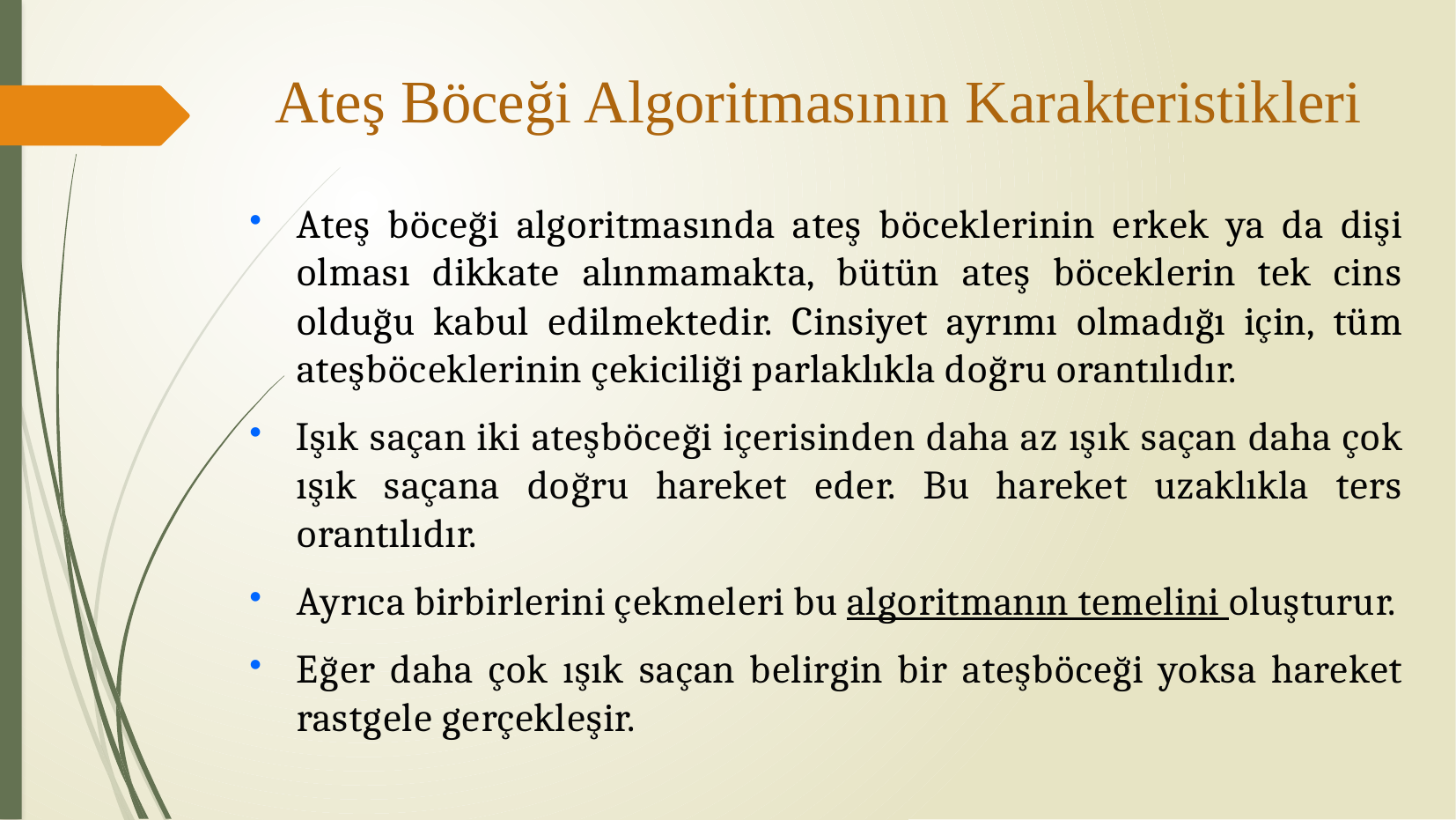

Ateş Böceği Algoritmasının Karakteristikleri
Ateş böceği algoritmasında ateş böceklerinin erkek ya da dişi olması dikkate alınmamakta, bütün ateş böceklerin tek cins olduğu kabul edilmektedir. Cinsiyet ayrımı olmadığı için, tüm ateşböceklerinin çekiciliği parlaklıkla doğru orantılıdır.
Işık saçan iki ateşböceği içerisinden daha az ışık saçan daha çok ışık saçana doğru hareket eder. Bu hareket uzaklıkla ters orantılıdır.
Ayrıca birbirlerini çekmeleri bu algoritmanın temelini oluşturur.
Eğer daha çok ışık saçan belirgin bir ateşböceği yoksa hareket rastgele gerçekleşir.